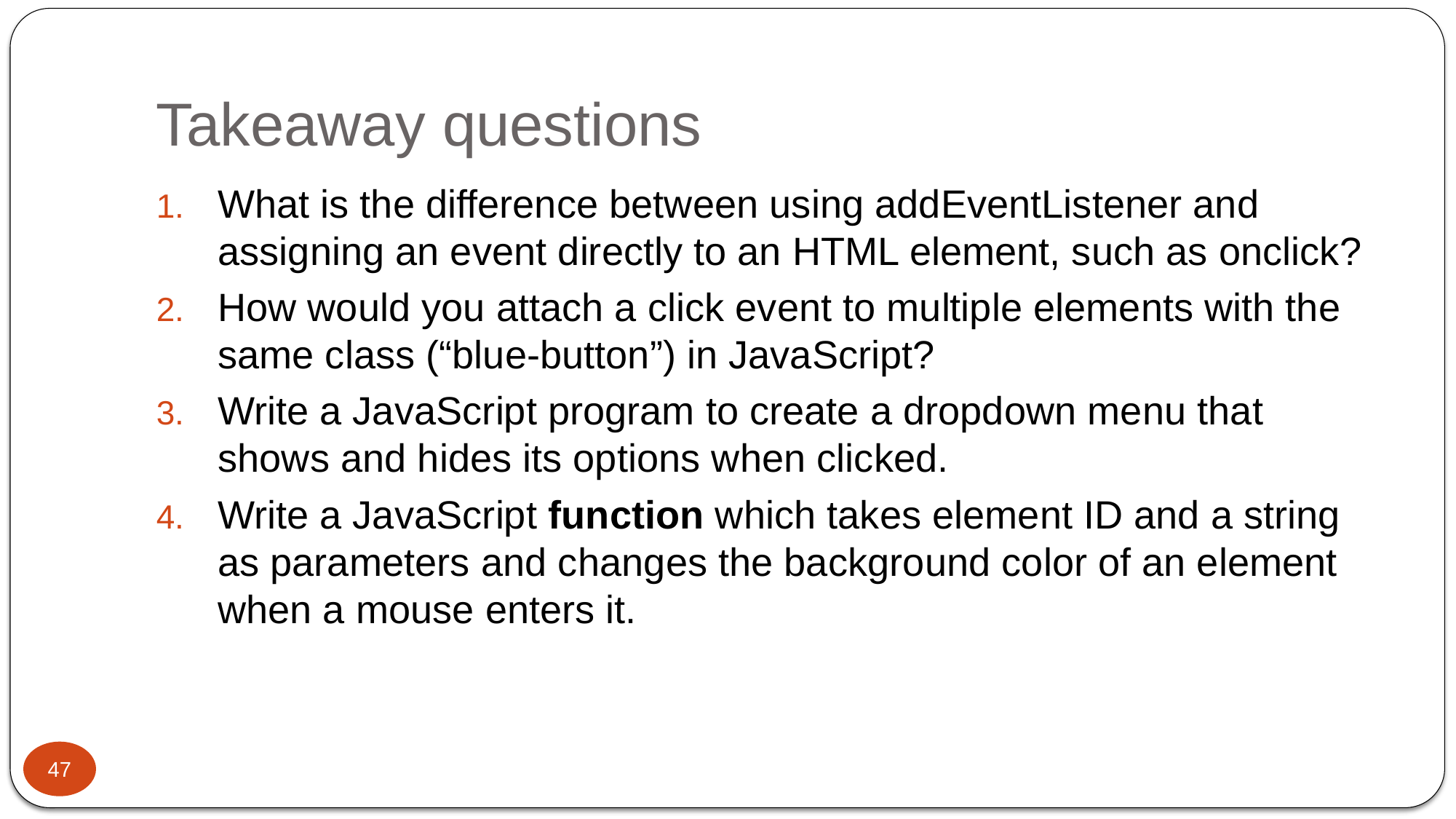

# Takeaway questions
What is the difference between using addEventListener and assigning an event directly to an HTML element, such as onclick?
How would you attach a click event to multiple elements with the same class (“blue-button”) in JavaScript?
Write a JavaScript program to create a dropdown menu that shows and hides its options when clicked.
Write a JavaScript function which takes element ID and a string as parameters and changes the background color of an element when a mouse enters it.

47